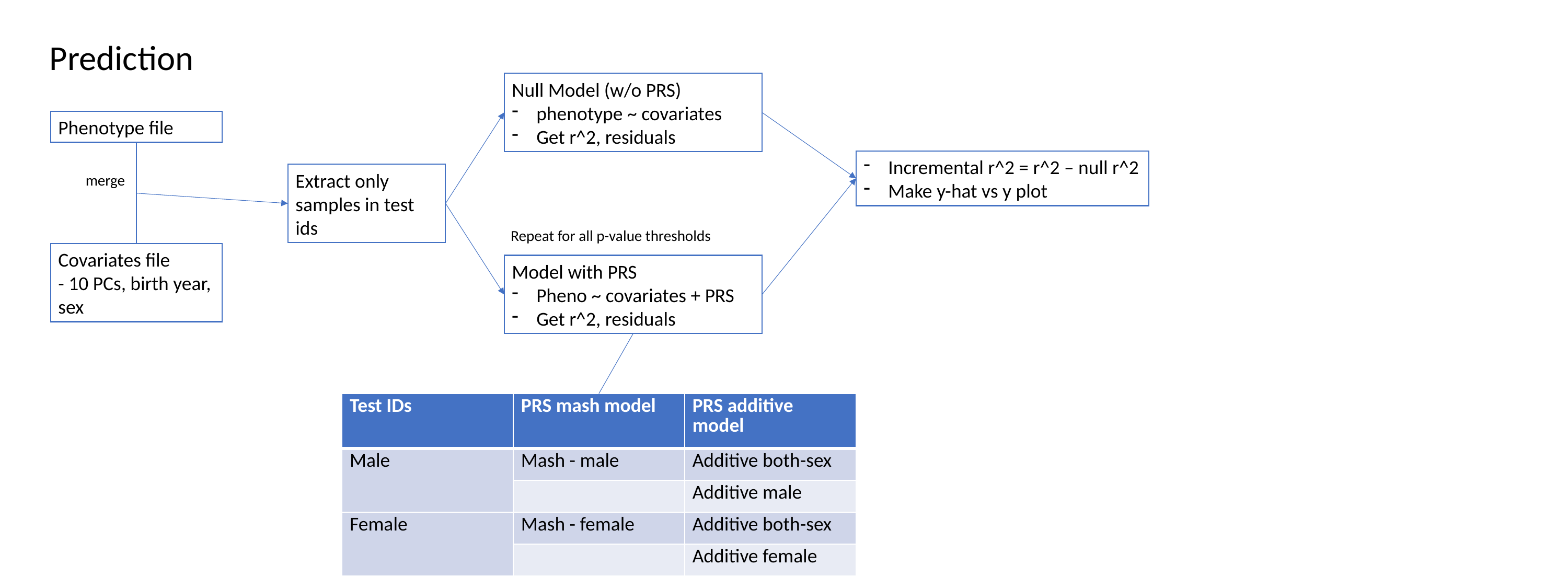

Prediction
Null Model (w/o PRS)
phenotype ~ covariates
Get r^2, residuals
Phenotype file
Incremental r^2 = r^2 – null r^2
Make y-hat vs y plot
Extract only samples in test ids
merge
Repeat for all p-value thresholds
Covariates file
- 10 PCs, birth year, sex
Model with PRS
Pheno ~ covariates + PRS
Get r^2, residuals
| Test IDs | PRS mash model | PRS additive model |
| --- | --- | --- |
| Male | Mash - male | Additive both-sex |
|  |  | Additive male |
| Female | Mash - female | Additive both-sex |
|  |  | Additive female |